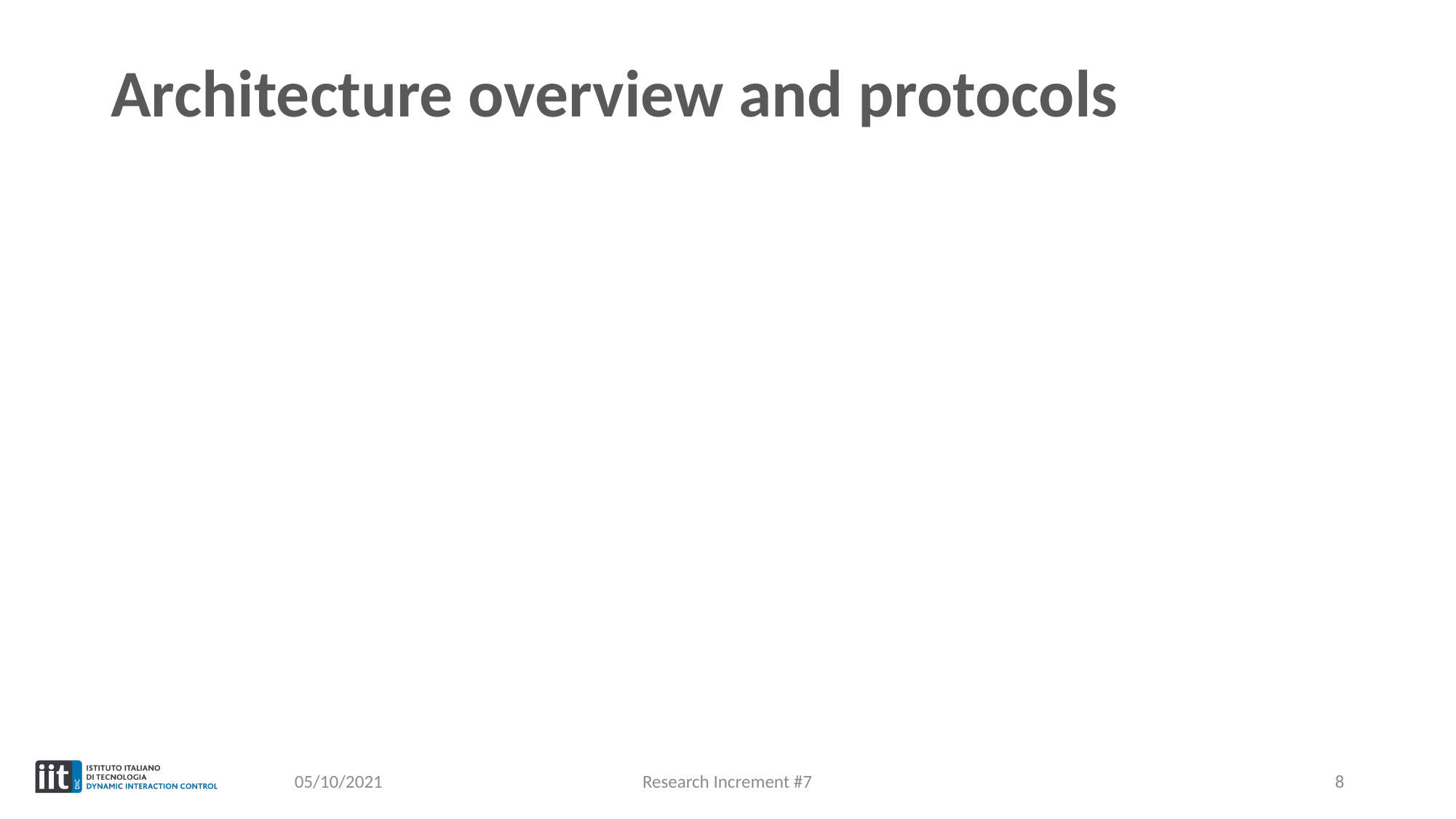

# Architecture overview and protocols

05/10/2021
Research Increment #7
8